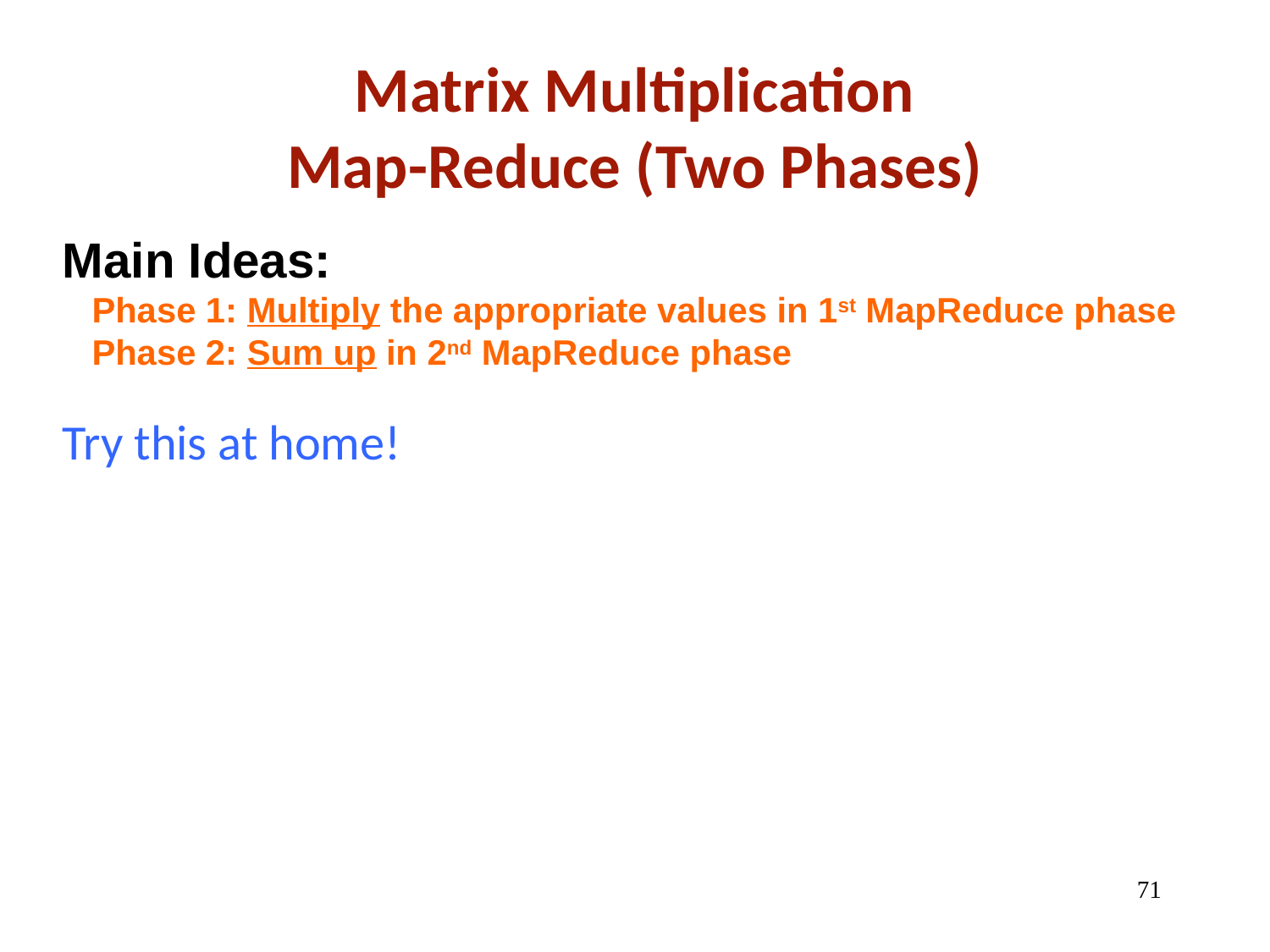

Matrix Multiplication
Map-Reduce (Two Phases)
Main Ideas:
   Phase 1: Multiply the appropriate values in 1st MapReduce phase
   Phase 2: Sum up in 2nd MapReduce phase

Try this at home!
71